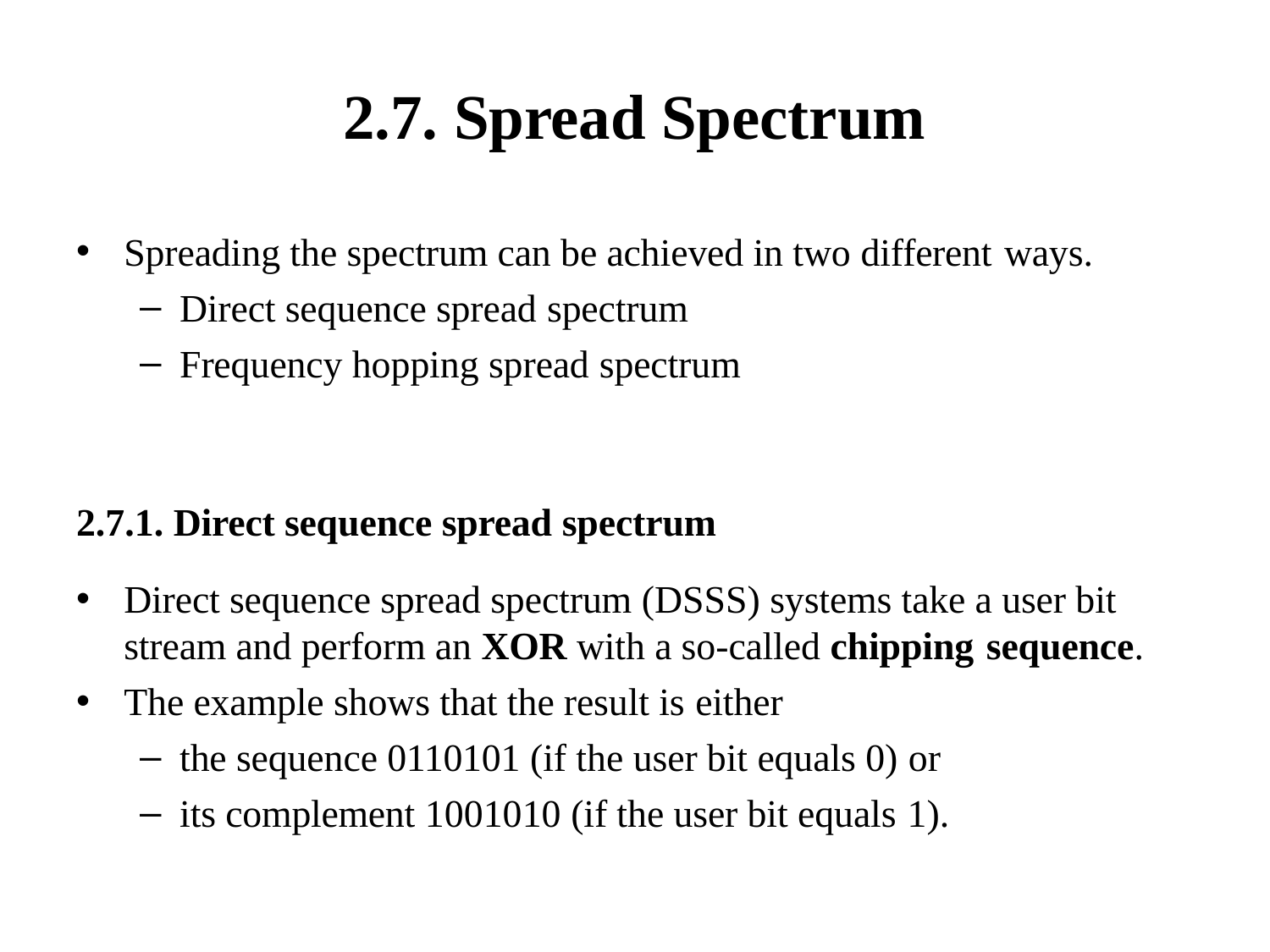

# 2.7. Spread Spectrum
Spreading the spectrum can be achieved in two different ways.
Direct sequence spread spectrum
Frequency hopping spread spectrum

2.7.1. Direct sequence spread spectrum
Direct sequence spread spectrum (DSSS) systems take a user bit  stream and perform an XOR with a so-called chipping sequence.
The example shows that the result is either
the sequence 0110101 (if the user bit equals 0) or
its complement 1001010 (if the user bit equals 1).